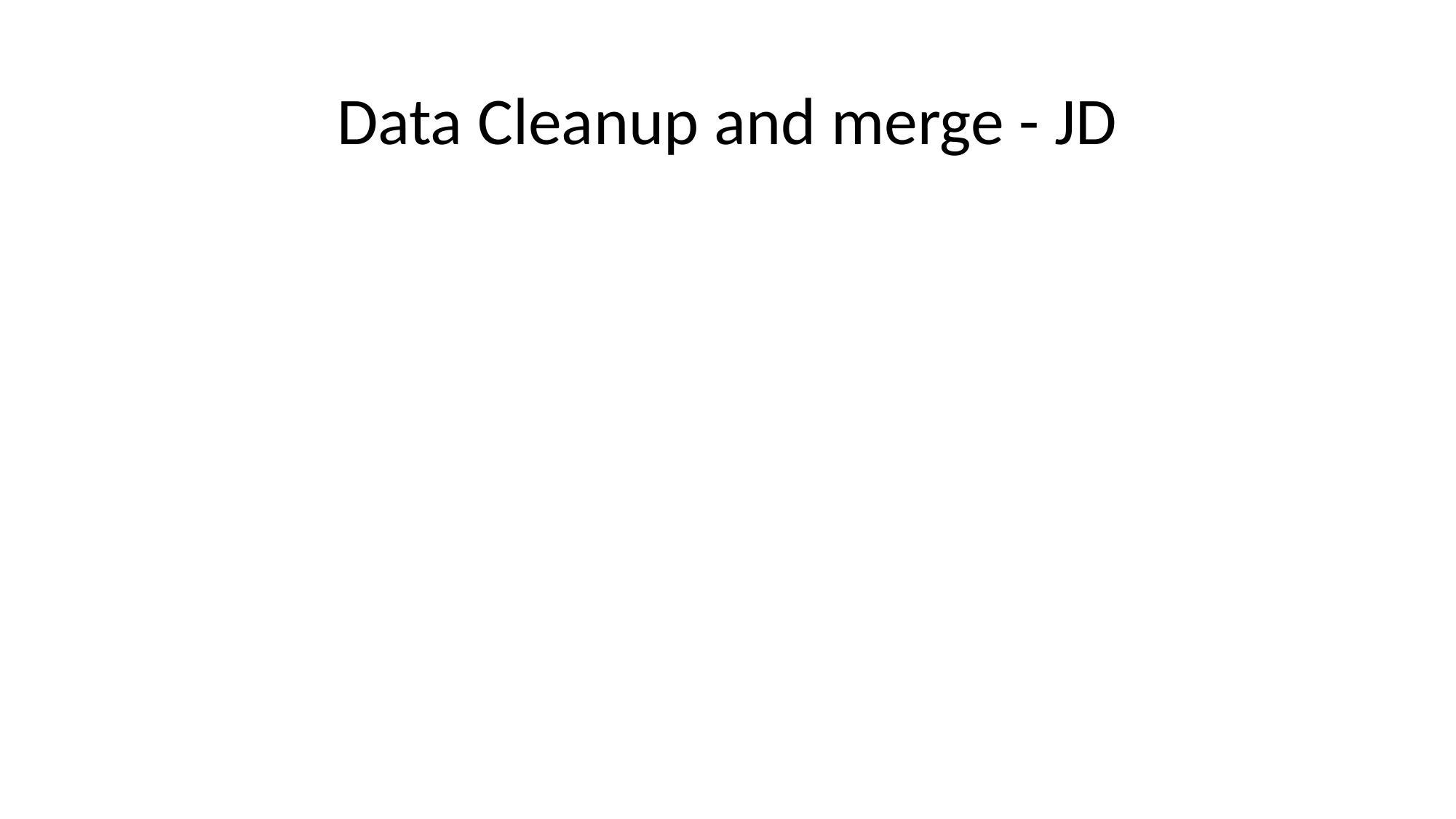

# Data Cleanup and merge - JD